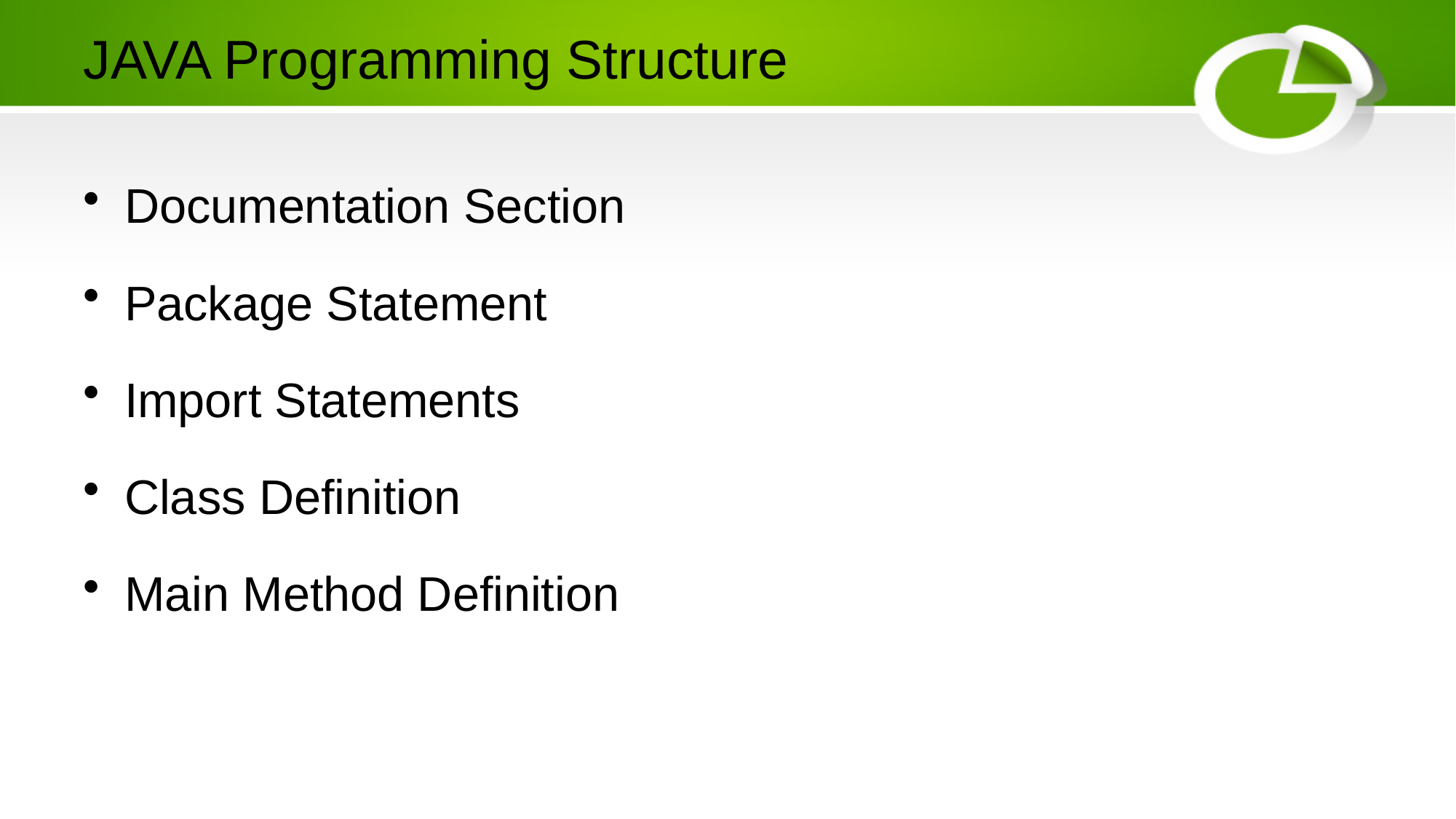

# JAVA Programming Structure
Documentation Section
Package Statement
Import Statements
Class Definition
Main Method Definition